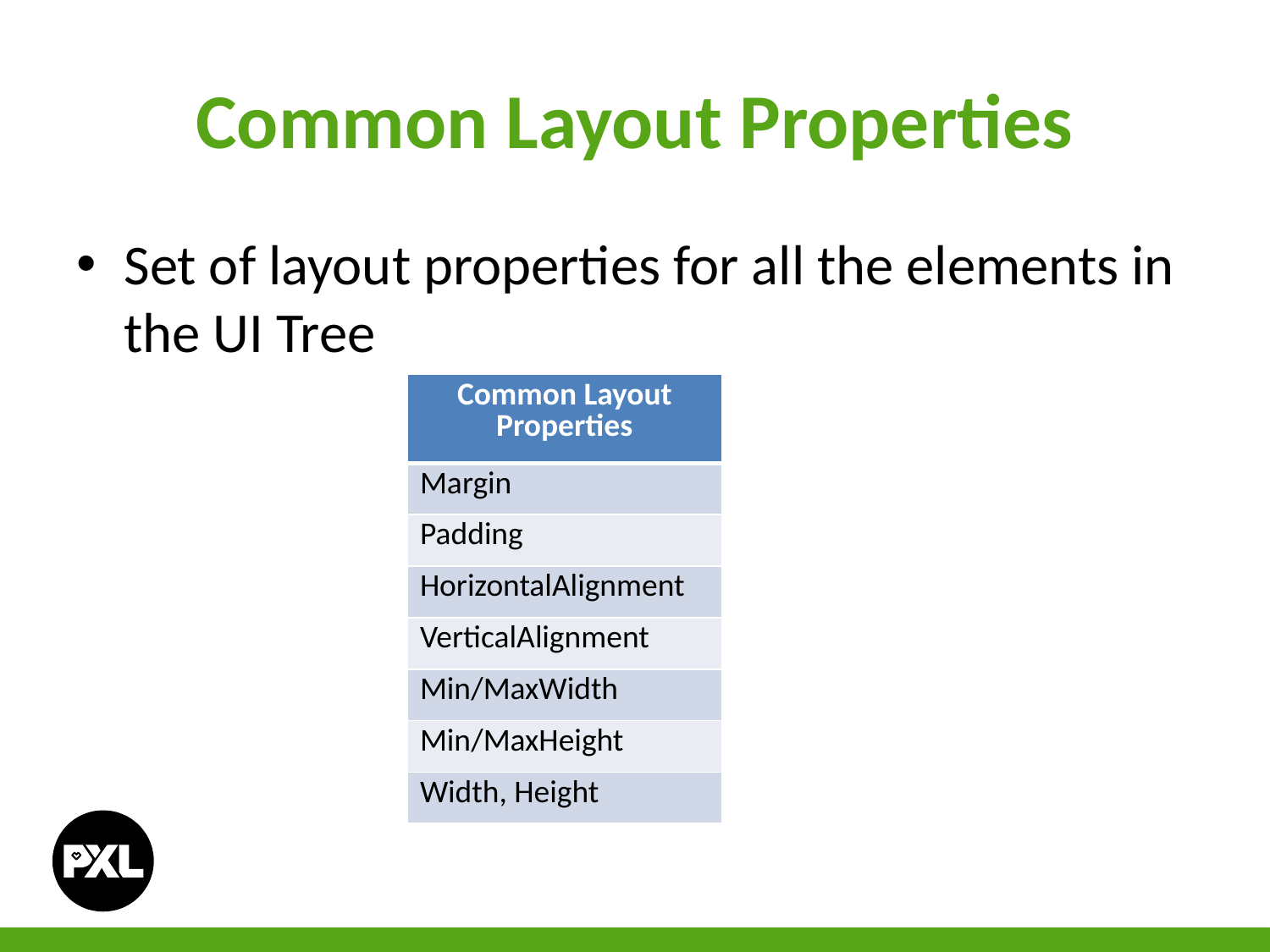

# Common Layout Properties
Set of layout properties for all the elements in the UI Tree

| Common Layout Properties |
| --- |
| Margin |
| Padding |
| HorizontalAlignment |
| VerticalAlignment |
| Min/MaxWidth |
| Min/MaxHeight |
| Width, Height |